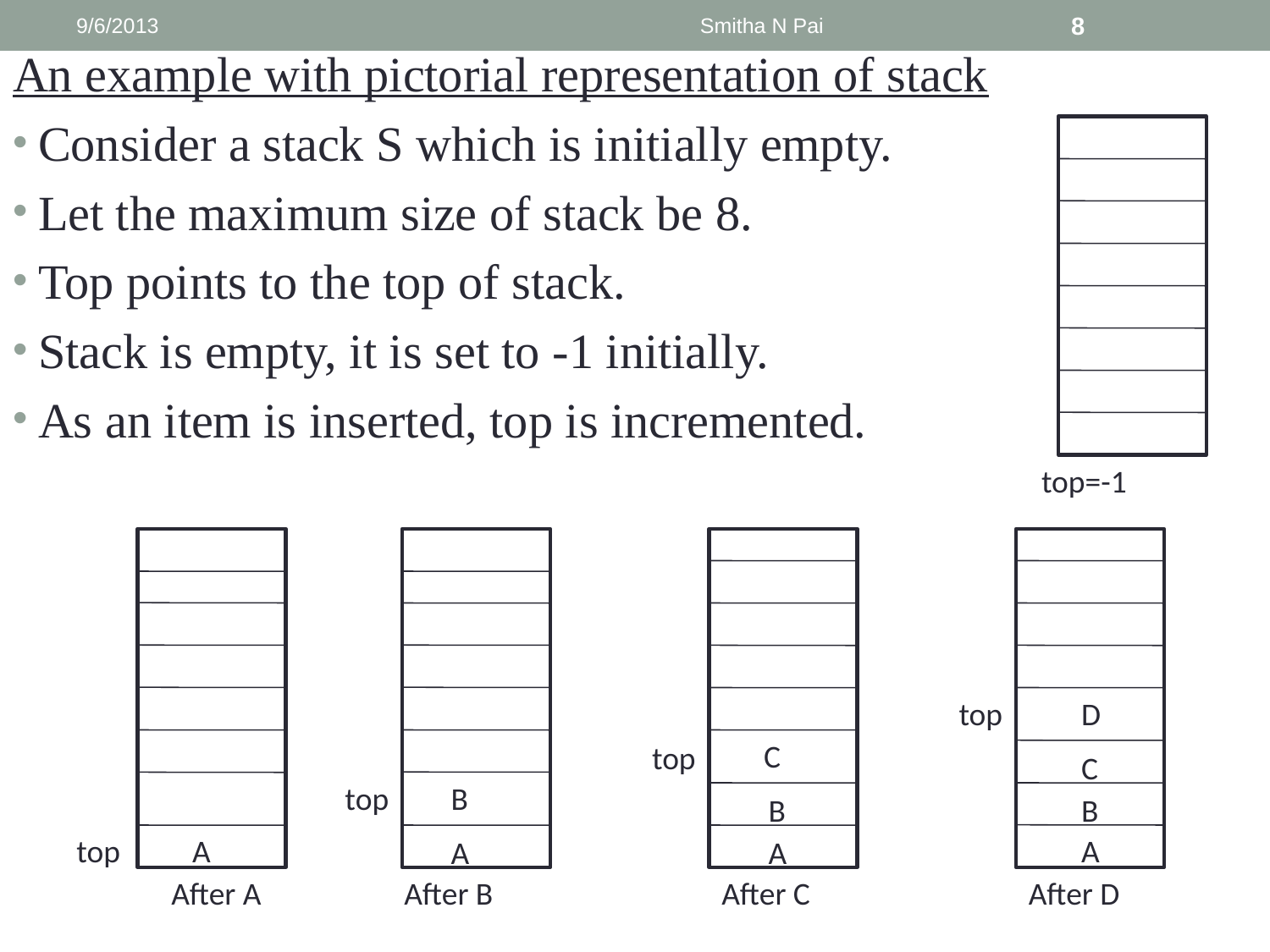

9/6/2013
Smitha N Pai
8
An example with pictorial representation of stack
Consider a stack S which is initially empty.
Let the maximum size of stack be 8.
Top points to the top of stack.
Stack is empty, it is set to -1 initially.
As an item is inserted, top is incremented.

top=-1

top
D
C
top
C
top
B
B
B
top
A
A
A
A
After A
After B
After C
After D